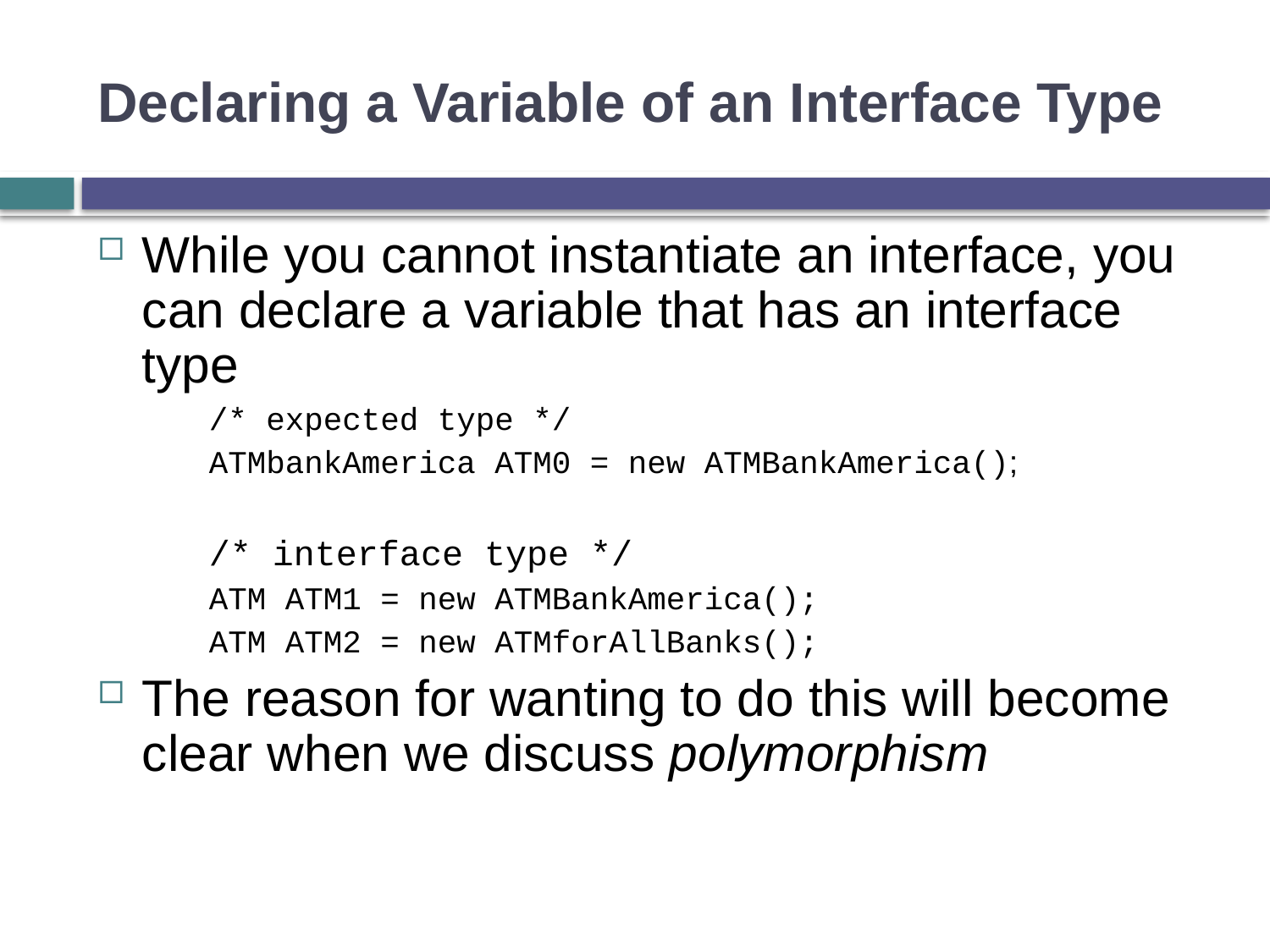

# Declaring a Variable of an Interface Type
While you cannot instantiate an interface, you can declare a variable that has an interface type
/* expected type */
ATMbankAmerica ATM0 = new ATMBankAmerica();

/* interface type */
ATM ATM1 = new ATMBankAmerica();
ATM ATM2 = new ATMforAllBanks();
The reason for wanting to do this will become clear when we discuss polymorphism